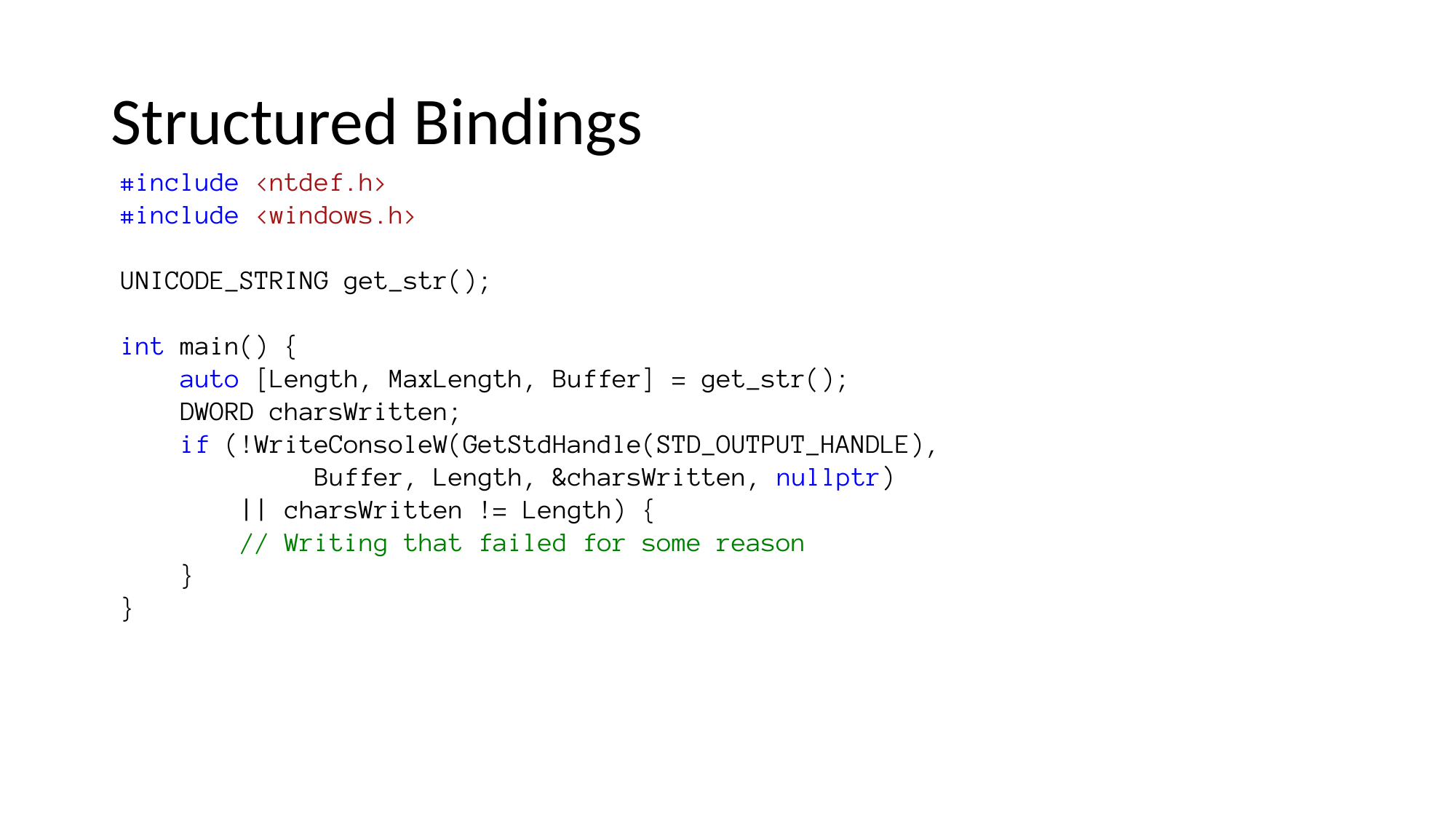

# Structured Bindings
#include <ntdef.h>
#include <windows.h>
UNICODE_STRING get_str();
int main() {
    auto [Length, MaxLength, Buffer] = get_str();
    DWORD charsWritten;
    if (!WriteConsoleW(GetStdHandle(STD_OUTPUT_HANDLE),
             Buffer, Length, &charsWritten, nullptr)
        || charsWritten != Length) {
        // Writing that failed for some reason
    }
}